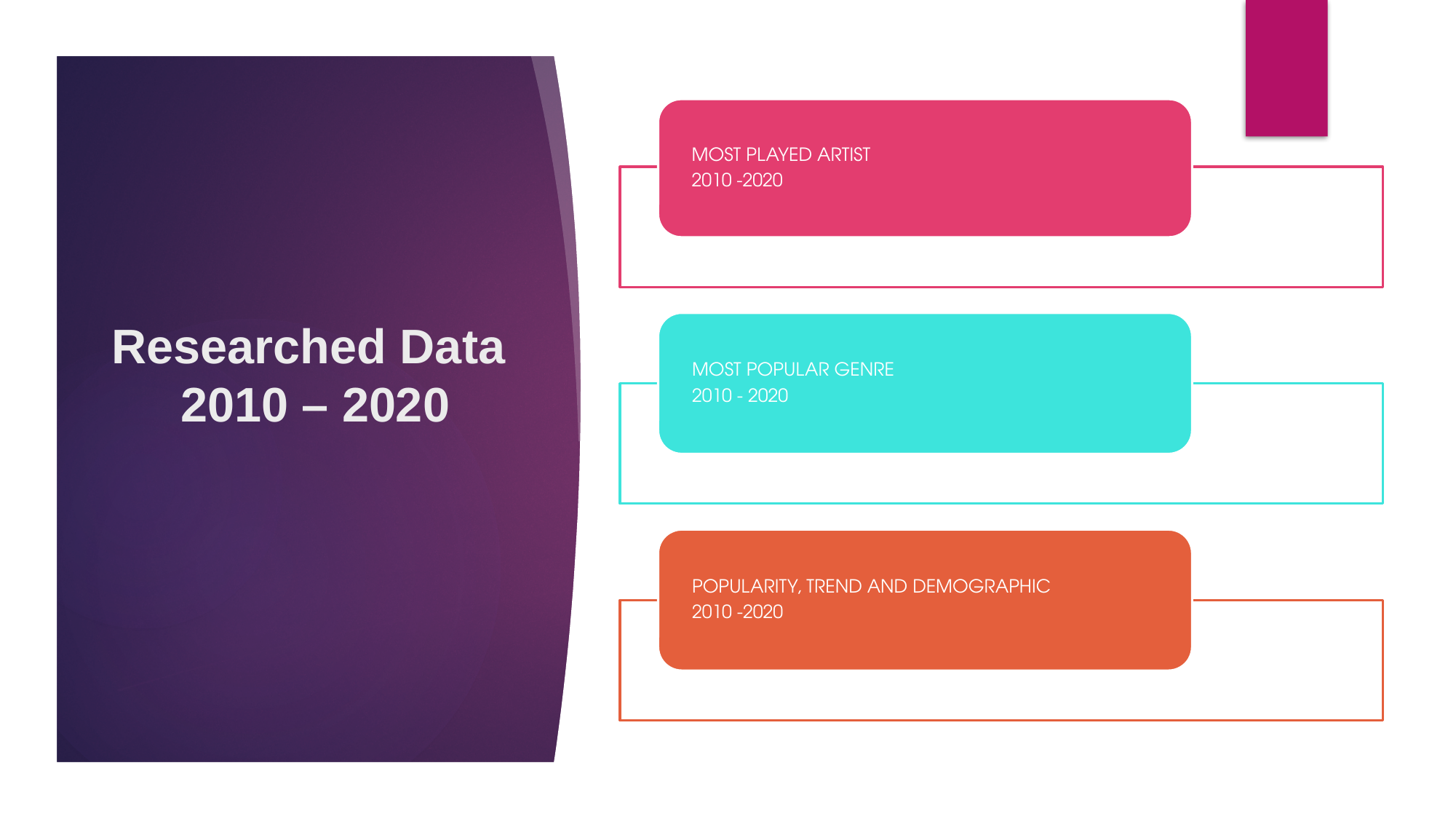

Most Played artist
2010 -2020
Most Popular Genre
2010 - 2020
Popularity, Trend and Demographic
2010 -2020
# Researched Data 2010 – 2020